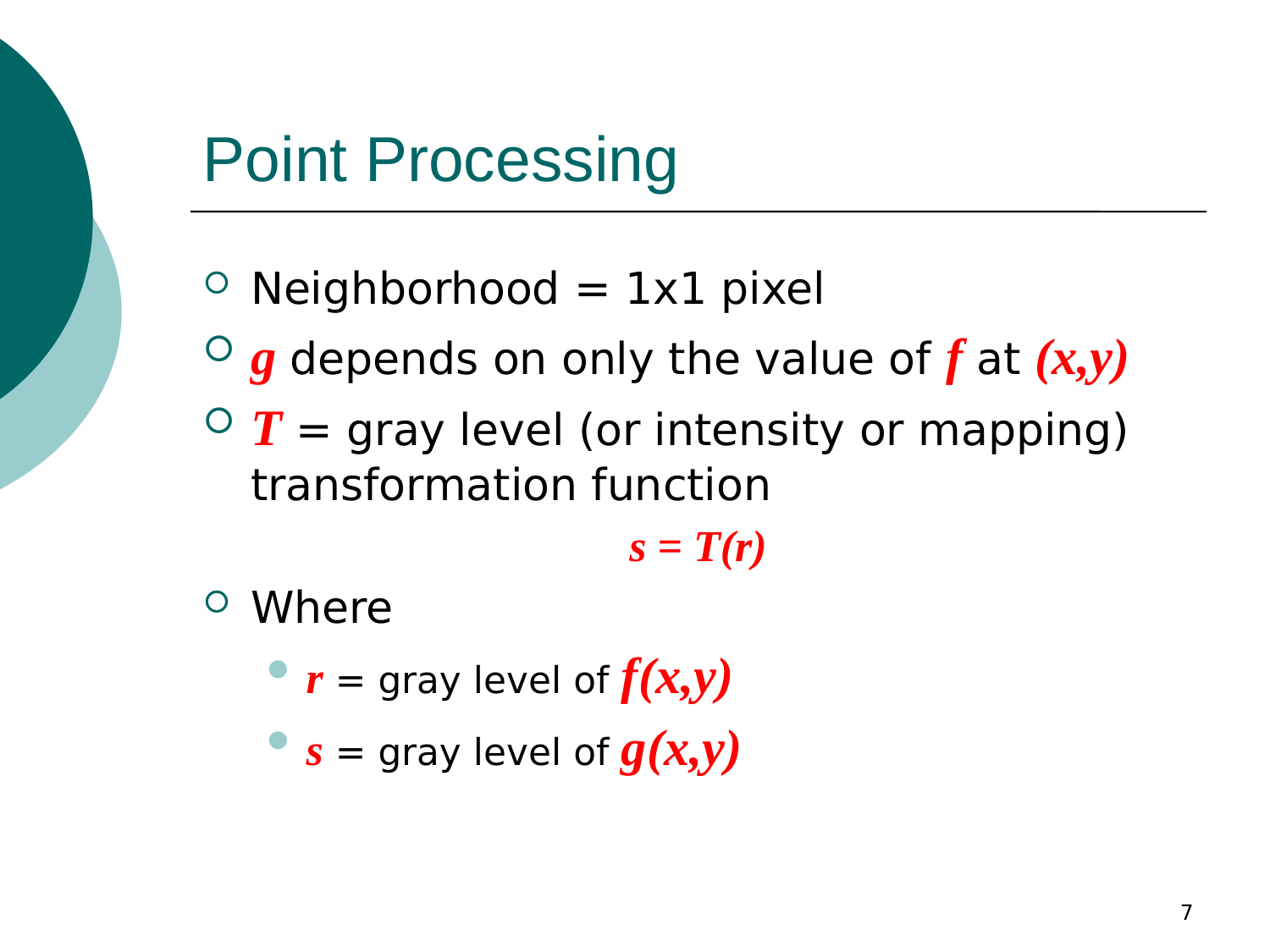

# Point Processing
Neighborhood = 1x1 pixel
g depends on only the value of f at (x,y)
T = gray level (or intensity or mapping) transformation function
s = T(r)
Where
r = gray level of f(x,y)
s = gray level of g(x,y)
7